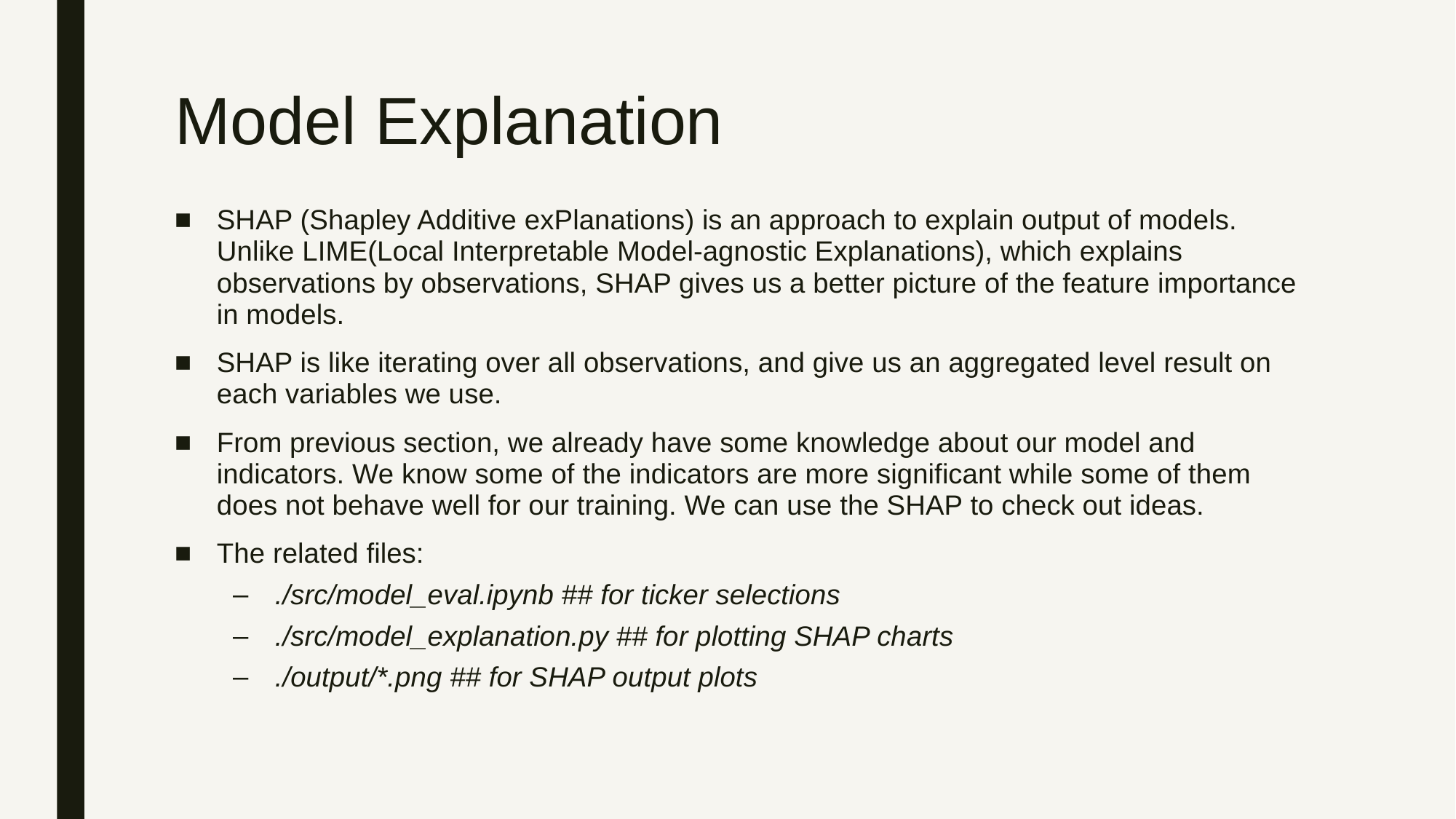

# Model Explanation
SHAP (Shapley Additive exPlanations) is an approach to explain output of models. Unlike LIME(Local Interpretable Model-agnostic Explanations), which explains observations by observations, SHAP gives us a better picture of the feature importance in models.
SHAP is like iterating over all observations, and give us an aggregated level result on each variables we use.
From previous section, we already have some knowledge about our model and indicators. We know some of the indicators are more significant while some of them does not behave well for our training. We can use the SHAP to check out ideas.
The related files:
./src/model_eval.ipynb ## for ticker selections
./src/model_explanation.py ## for plotting SHAP charts
./output/*.png ## for SHAP output plots